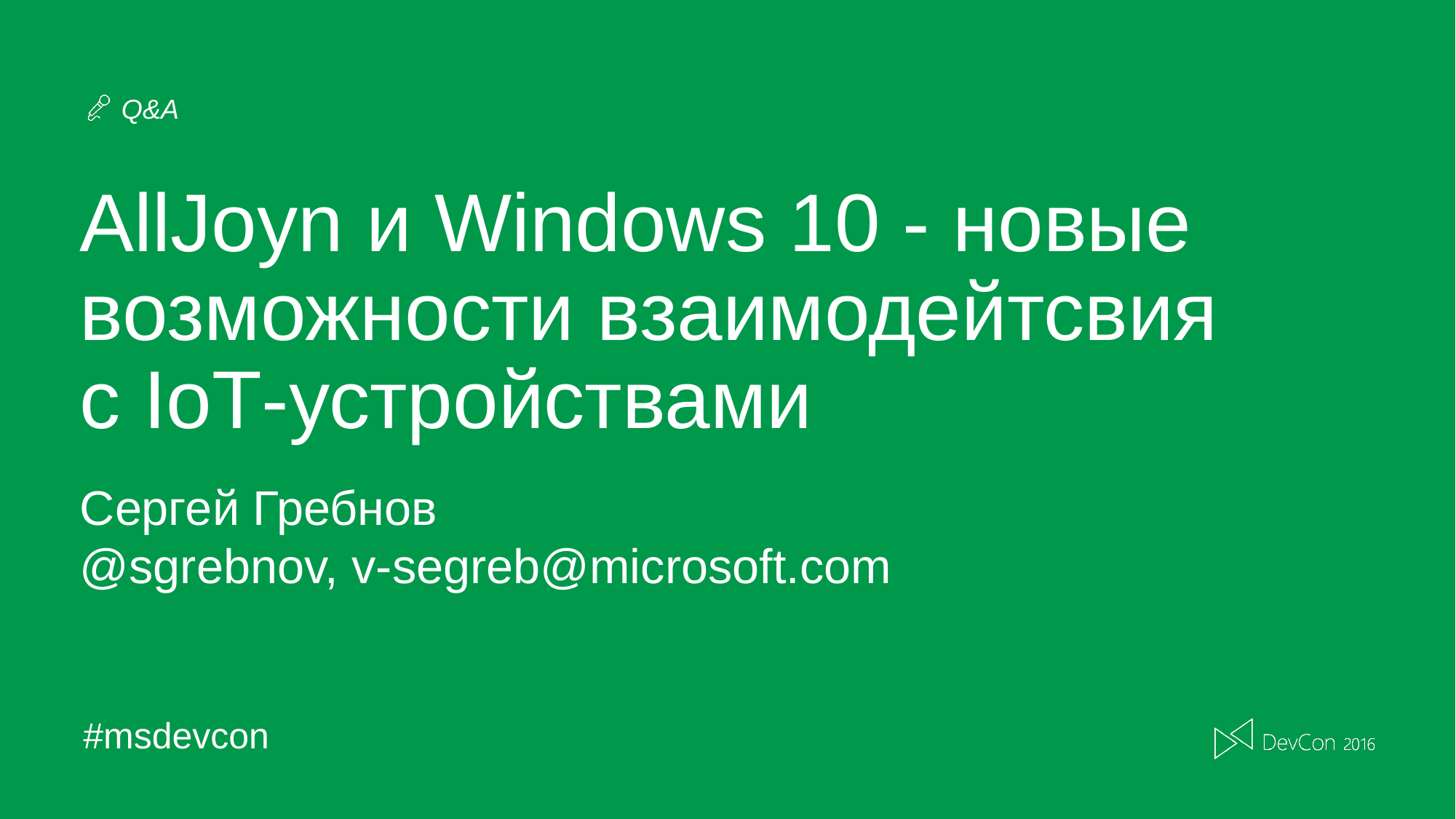

# AllJoyn и Windows 10 - новые возможности взаимодейтсвия с IoT-устройствами
Сергей Гребнов
@sgrebnov, v-segreb@microsoft.com